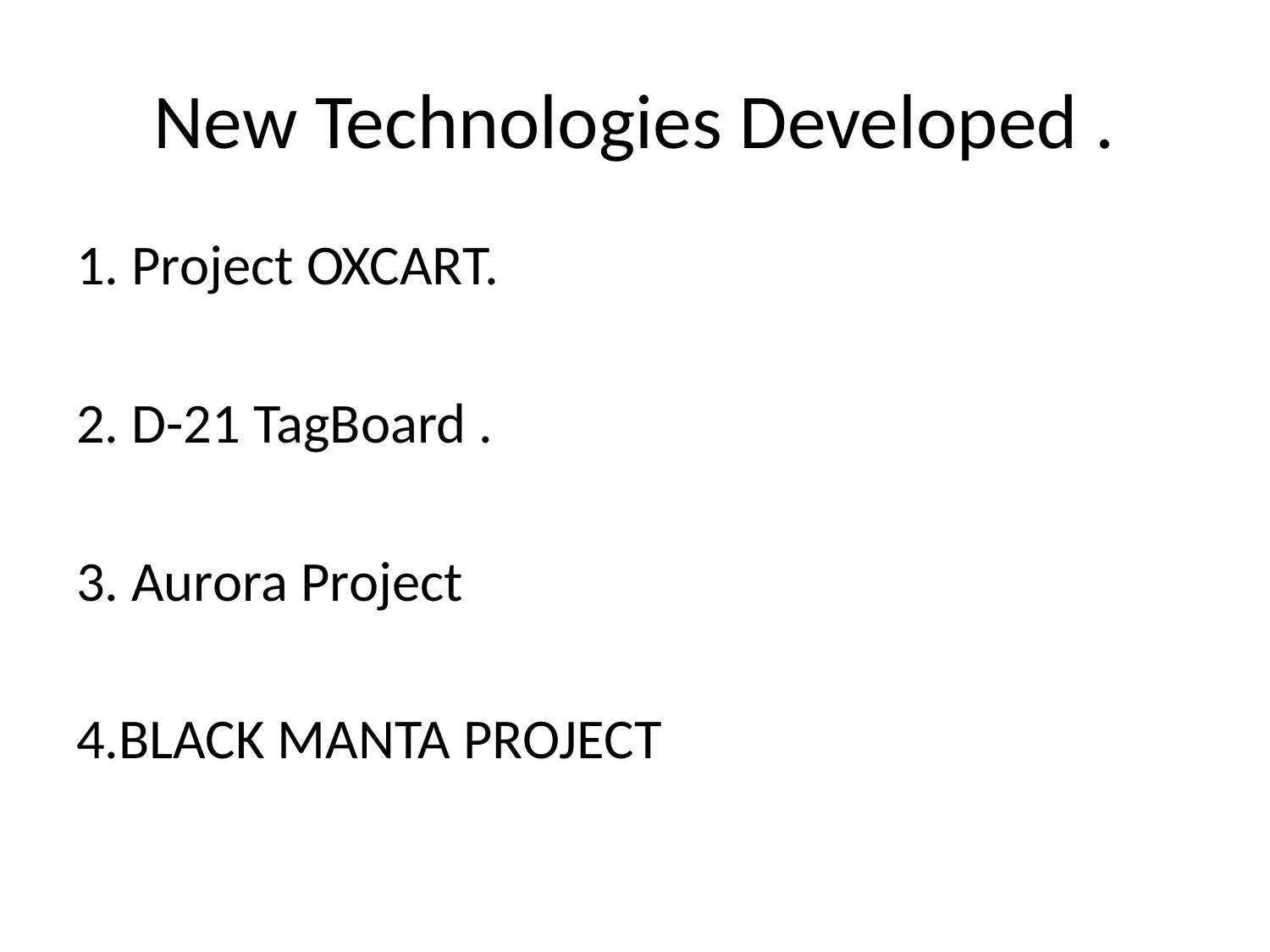

# New Technologies Developed .
1. Project OXCART.

2. D-21 TagBoard .

3. Aurora Project

4.BLACK MANTA PROJECT